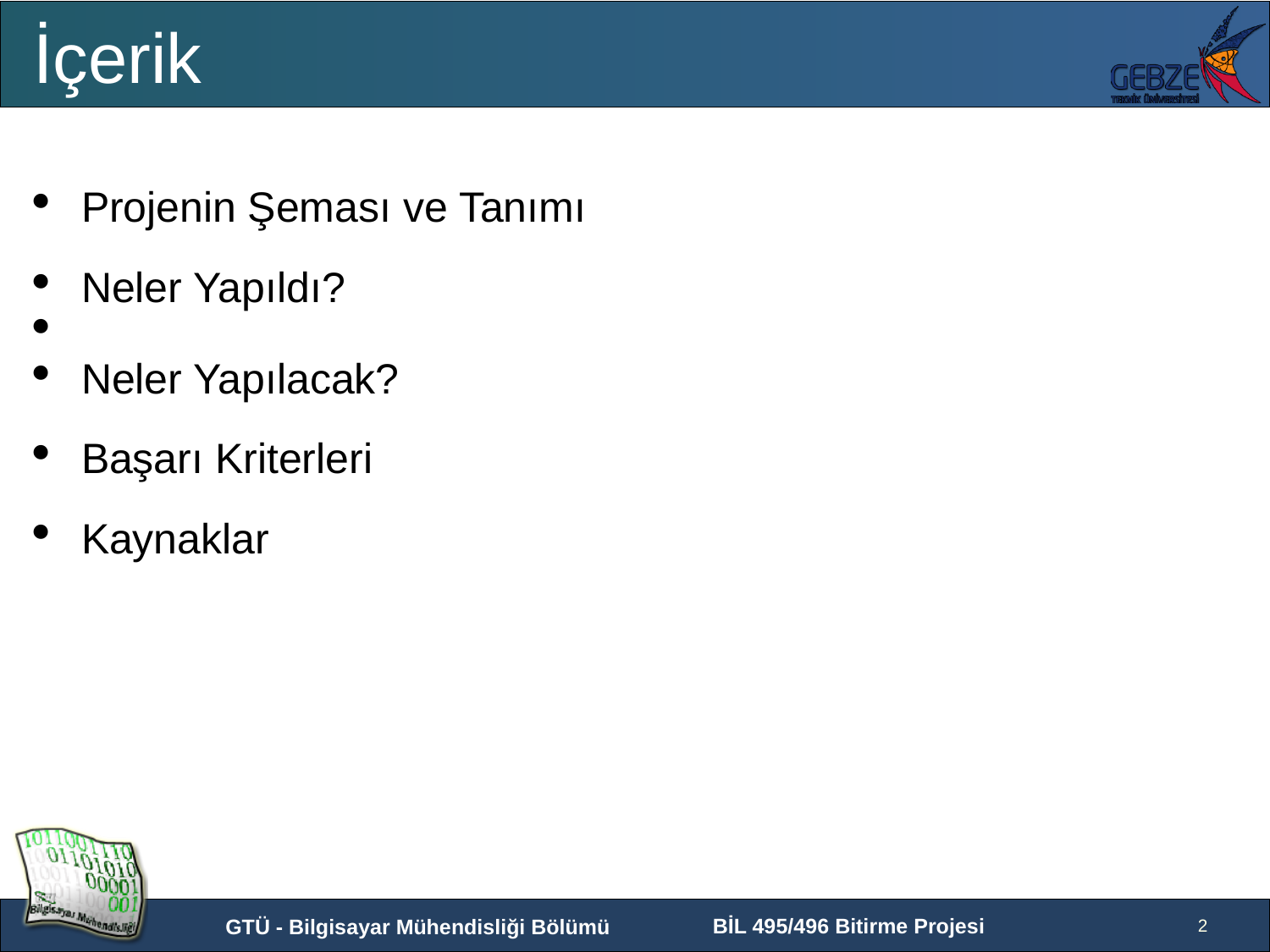

İçerik
Projenin Şeması ve Tanımı

Neler Yapıldı?

Neler Yapılacak?

Başarı Kriterleri

Kaynaklar
2